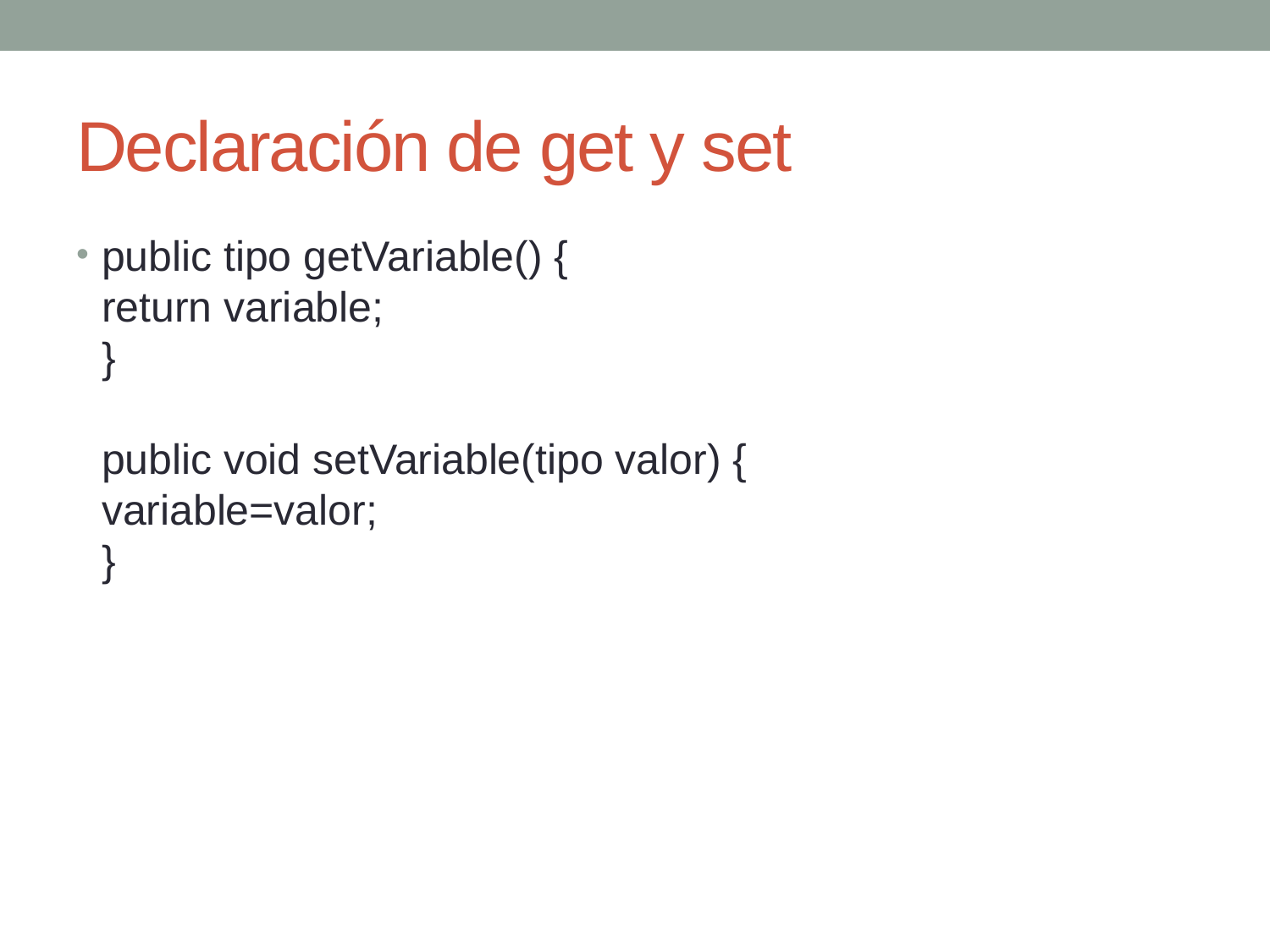

# Declaración de get y set
public tipo getVariable() {
return variable;
}
public void setVariable(tipo valor) {
variable=valor;
}